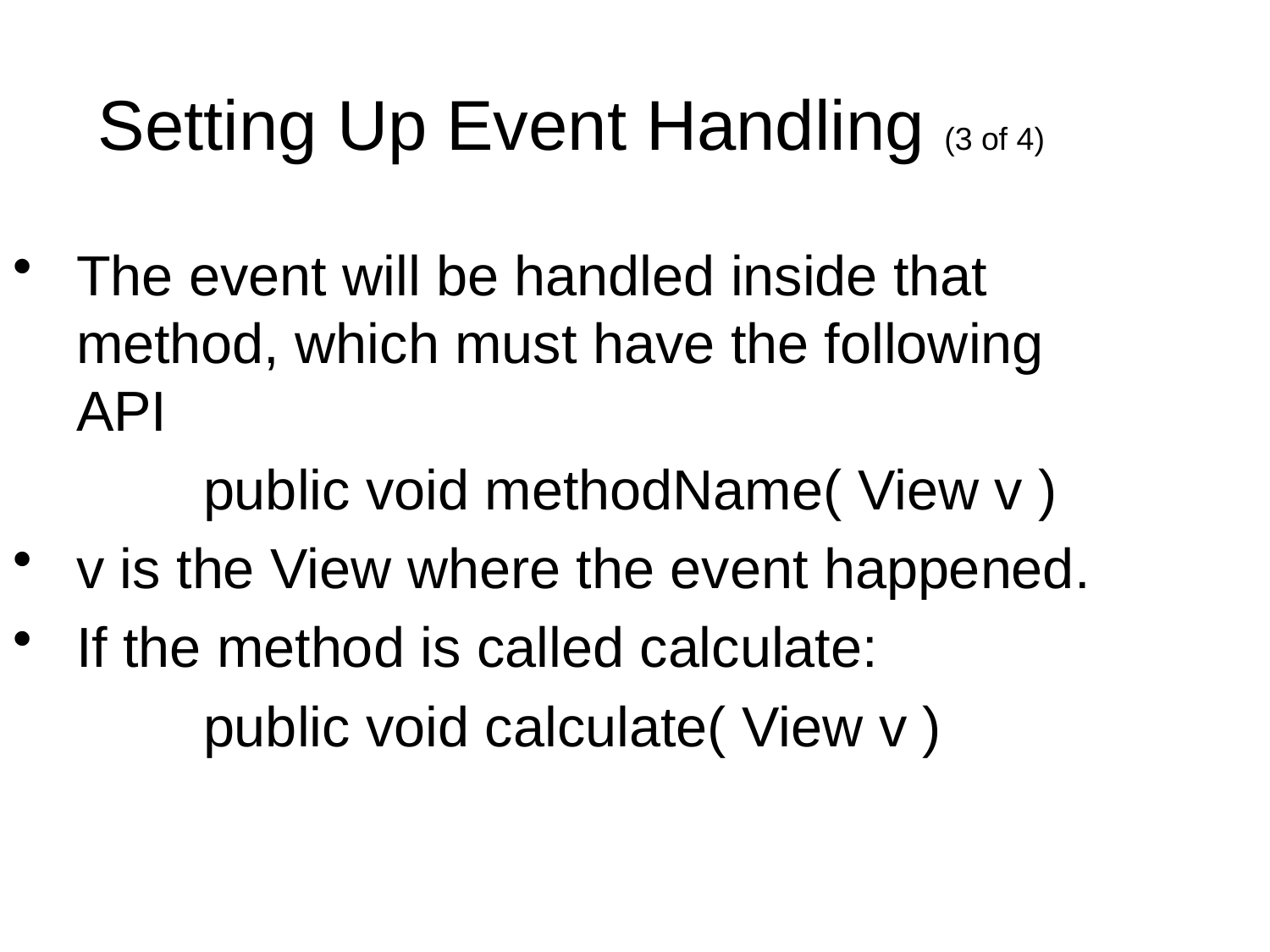

Setting Up Event Handling (3 of 4)
The event will be handled inside that method, which must have the following API
		public void methodName( View v )
v is the View where the event happened.
If the method is called calculate:
		public void calculate( View v )